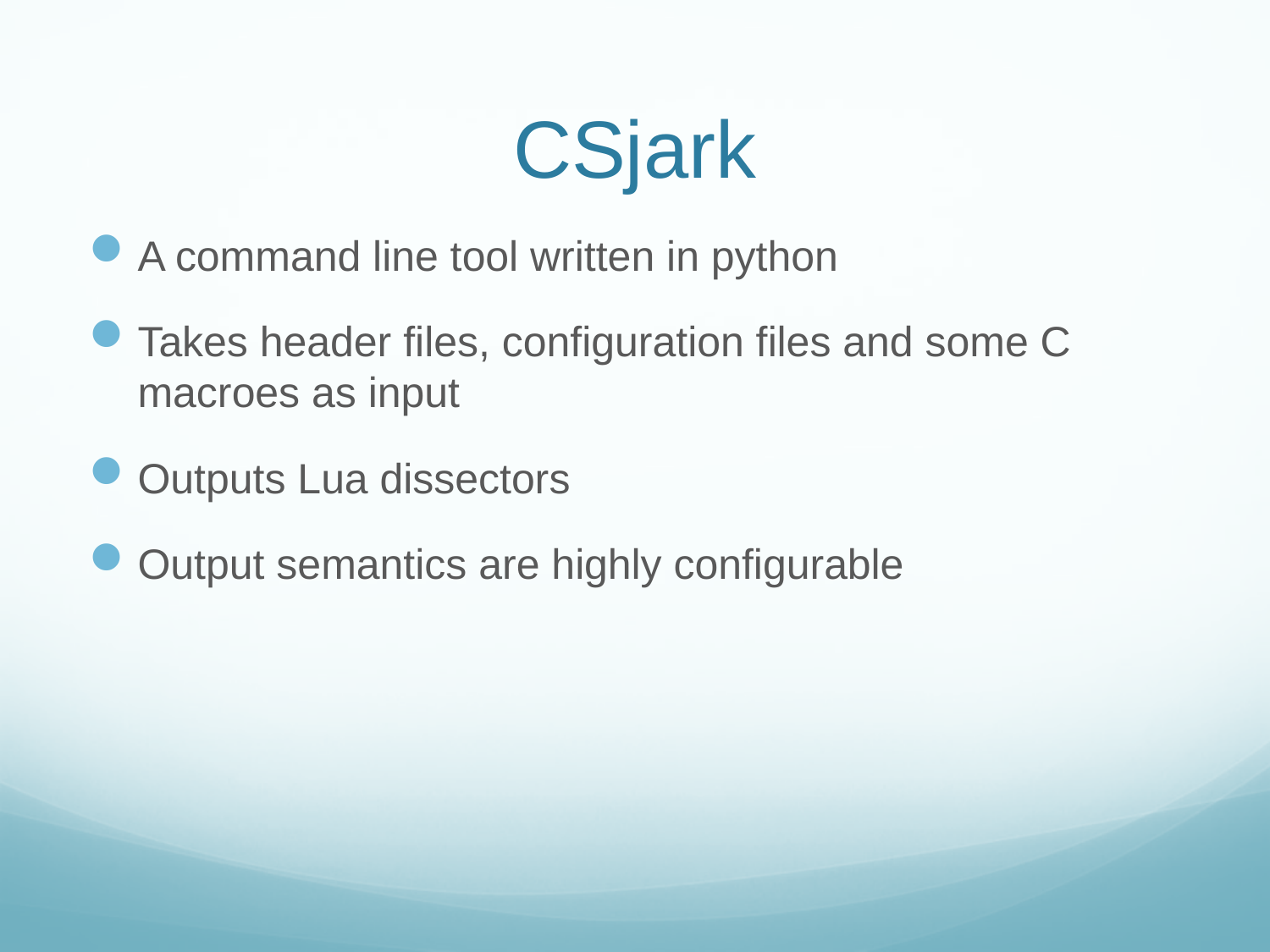

# CSjark
A command line tool written in python
Takes header files, configuration files and some C macroes as input
Outputs Lua dissectors
Output semantics are highly configurable